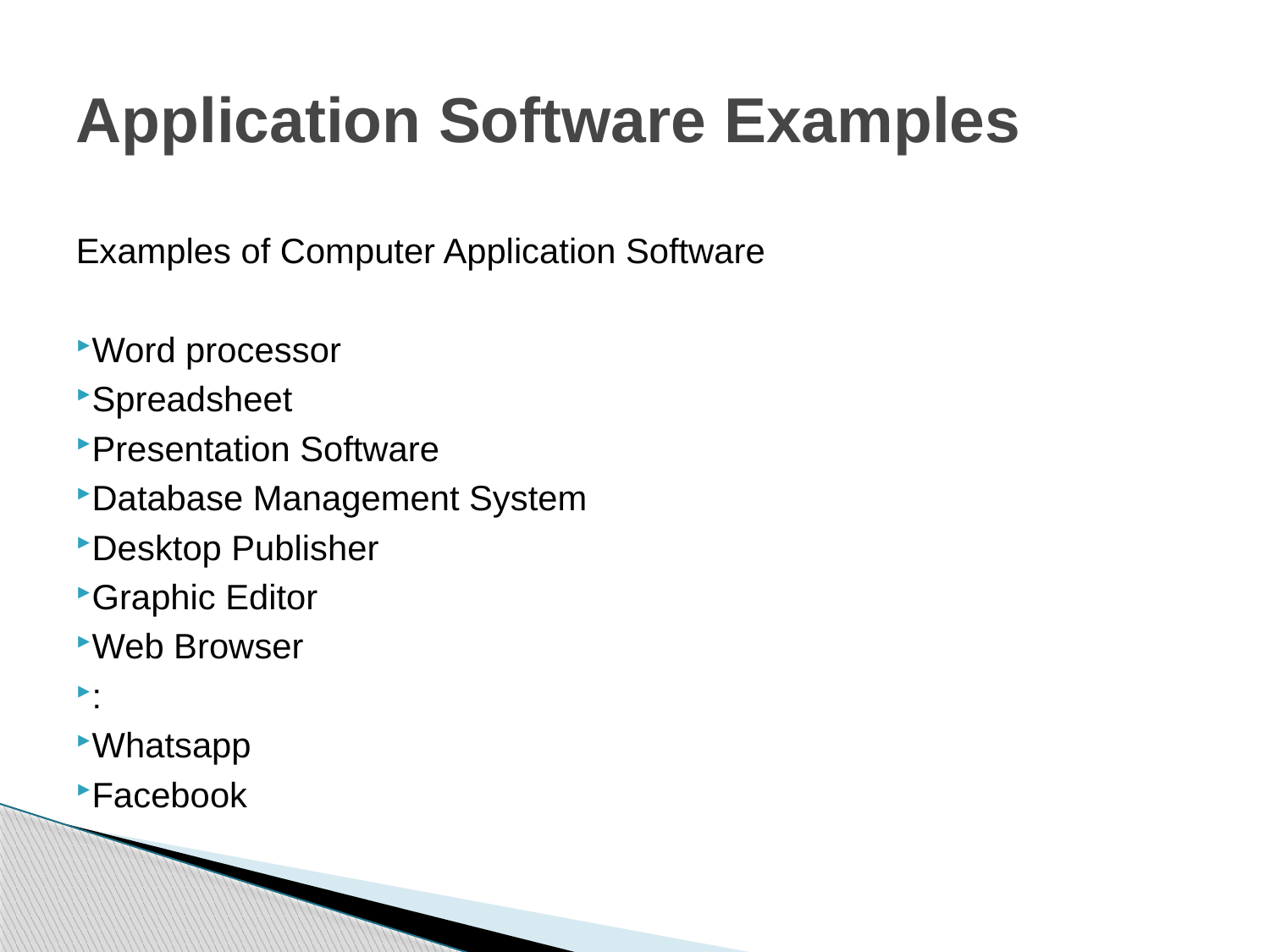

# Application Software Examples
Examples of Computer Application Software

Word processor
Spreadsheet
Presentation Software
Database Management System
Desktop Publisher
Graphic Editor
Web Browser
:
Whatsapp
Facebook